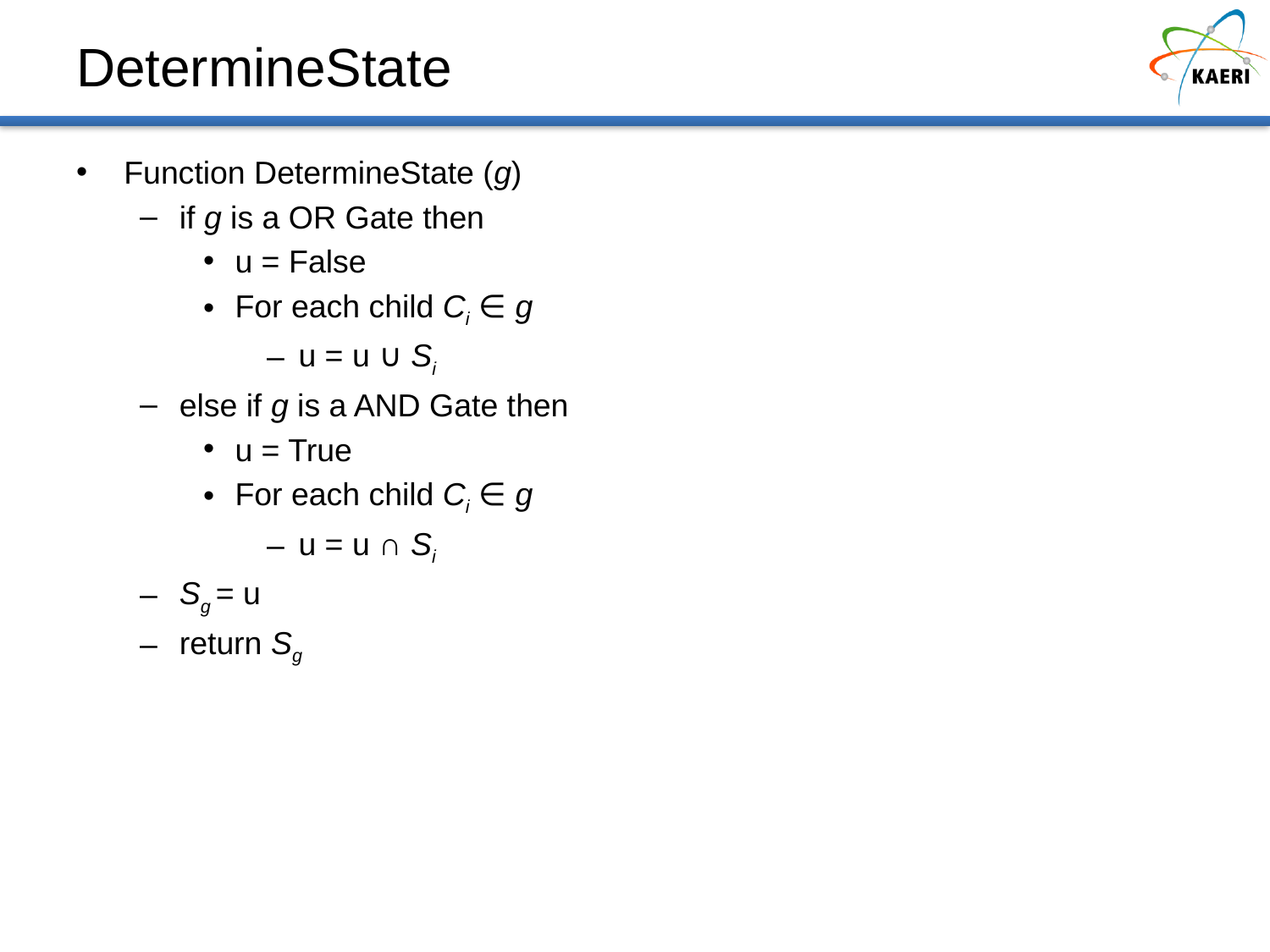

# DetermineState
Function DetermineState (g)
if g is a OR Gate then
u = False
For each child Ci ∈ g
u = u ∪ Si
else if g is a AND Gate then
u = True
For each child Ci ∈ g
u = u ∩ Si
Sg = u
return Sg